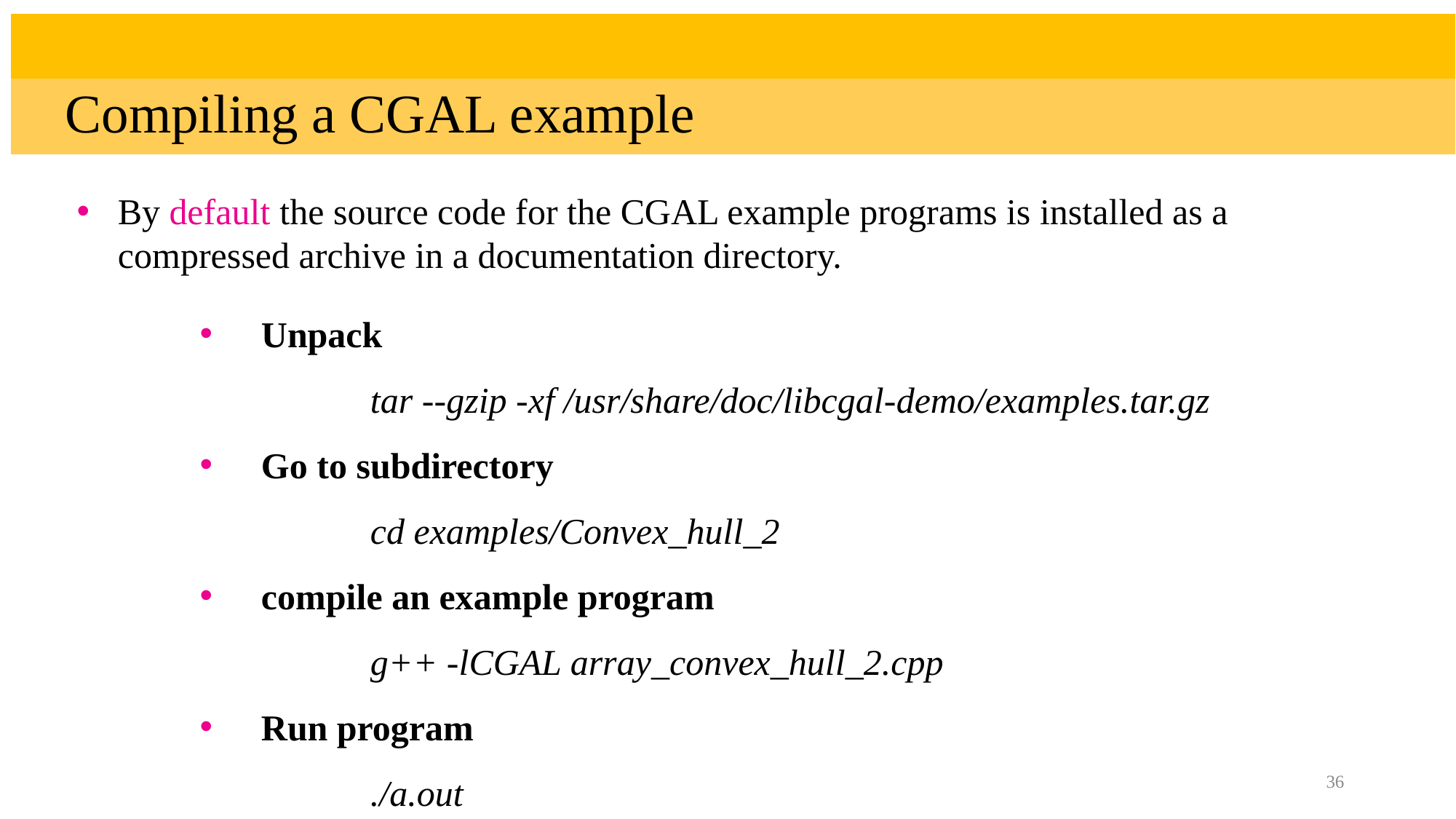

|  |
| --- |
| Compiling a CGAL example |
By default the source code for the CGAL example programs is installed as a compressed archive in a documentation directory.

Unpack
	tar --gzip -xf /usr/share/doc/libcgal-demo/examples.tar.gz
Go to subdirectory
	cd examples/Convex_hull_2
compile an example program
	g++ -lCGAL array_convex_hull_2.cpp
Run program
	./a.out
36